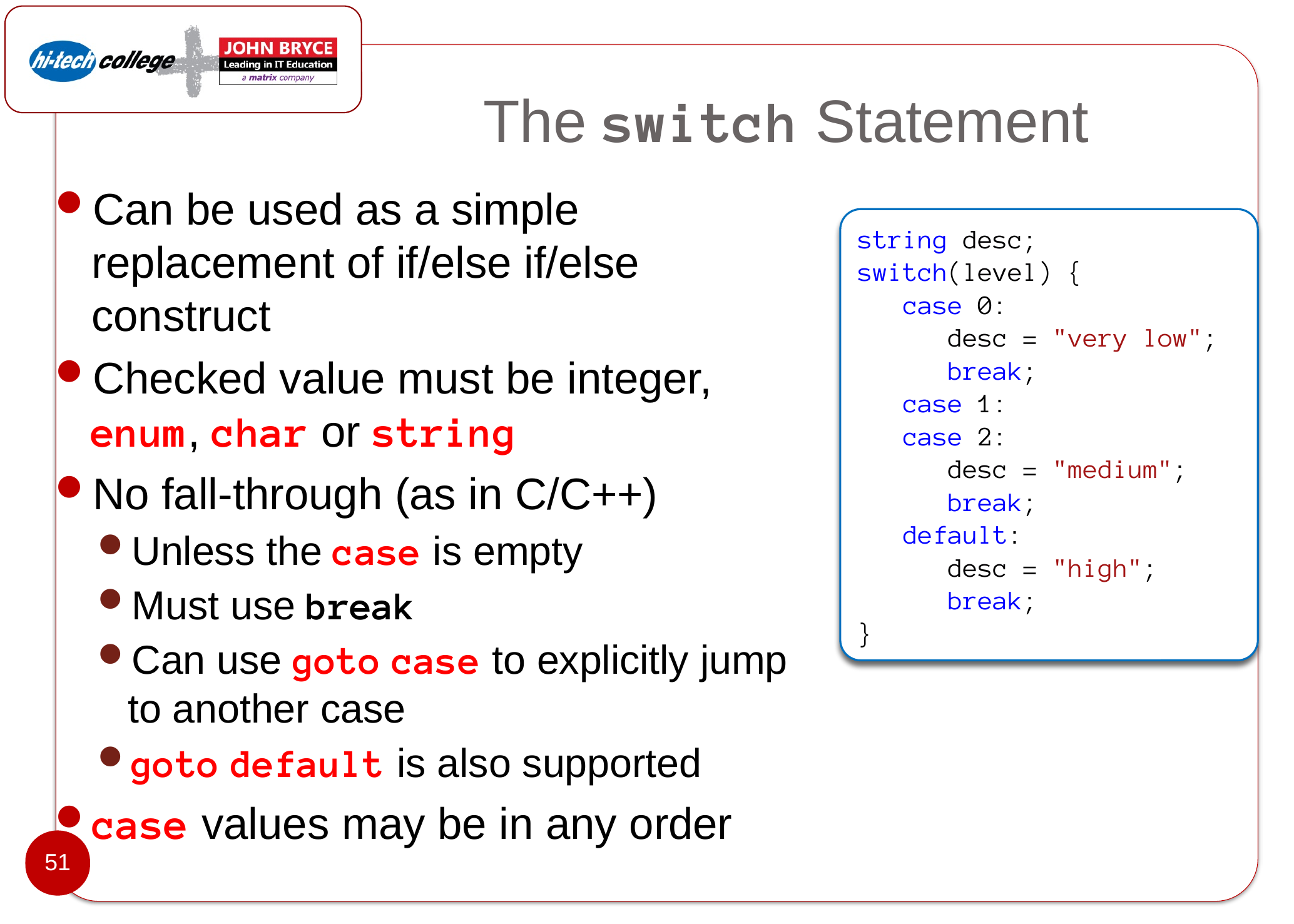

# The switch Statement
Can be used as a simple replacement of if/else if/else construct
Checked value must be integer, enum, char or string
No fall-through (as in C/C++)
Unless the case is empty
Must use break
Can use goto case to explicitly jump to another case
goto default is also supported
case values may be in any order
string desc;
switch(level) {
   case 0:
      desc = "very low";
      break;
   case 1:
   case 2:
      desc = "medium";
      break;
   default:
      desc = "high";
      break;
}
51